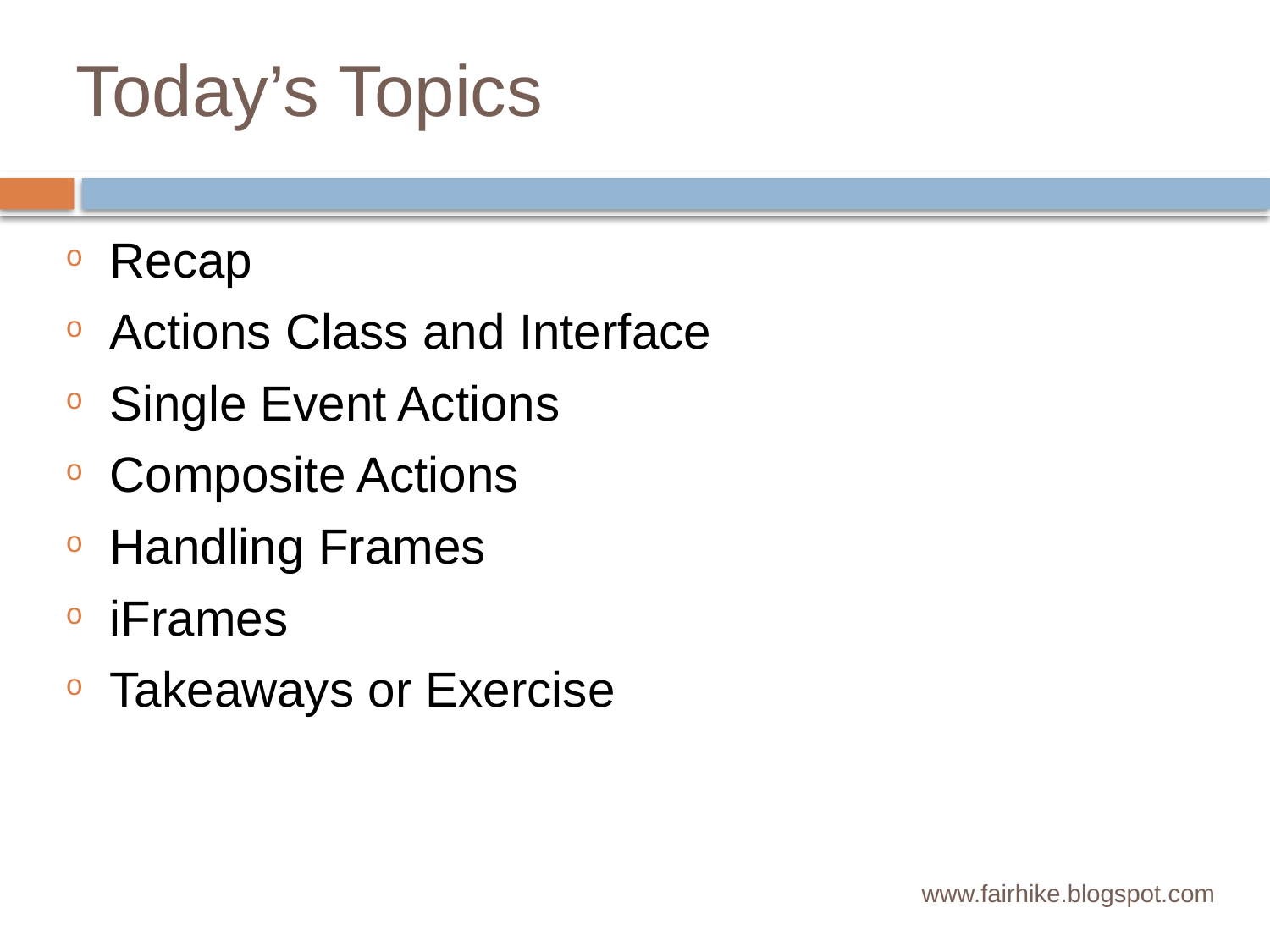

# Today’s Topics
Recap
Actions Class and Interface
Single Event Actions
Composite Actions
Handling Frames
iFrames
Takeaways or Exercise

www.fairhike.blogspot.com